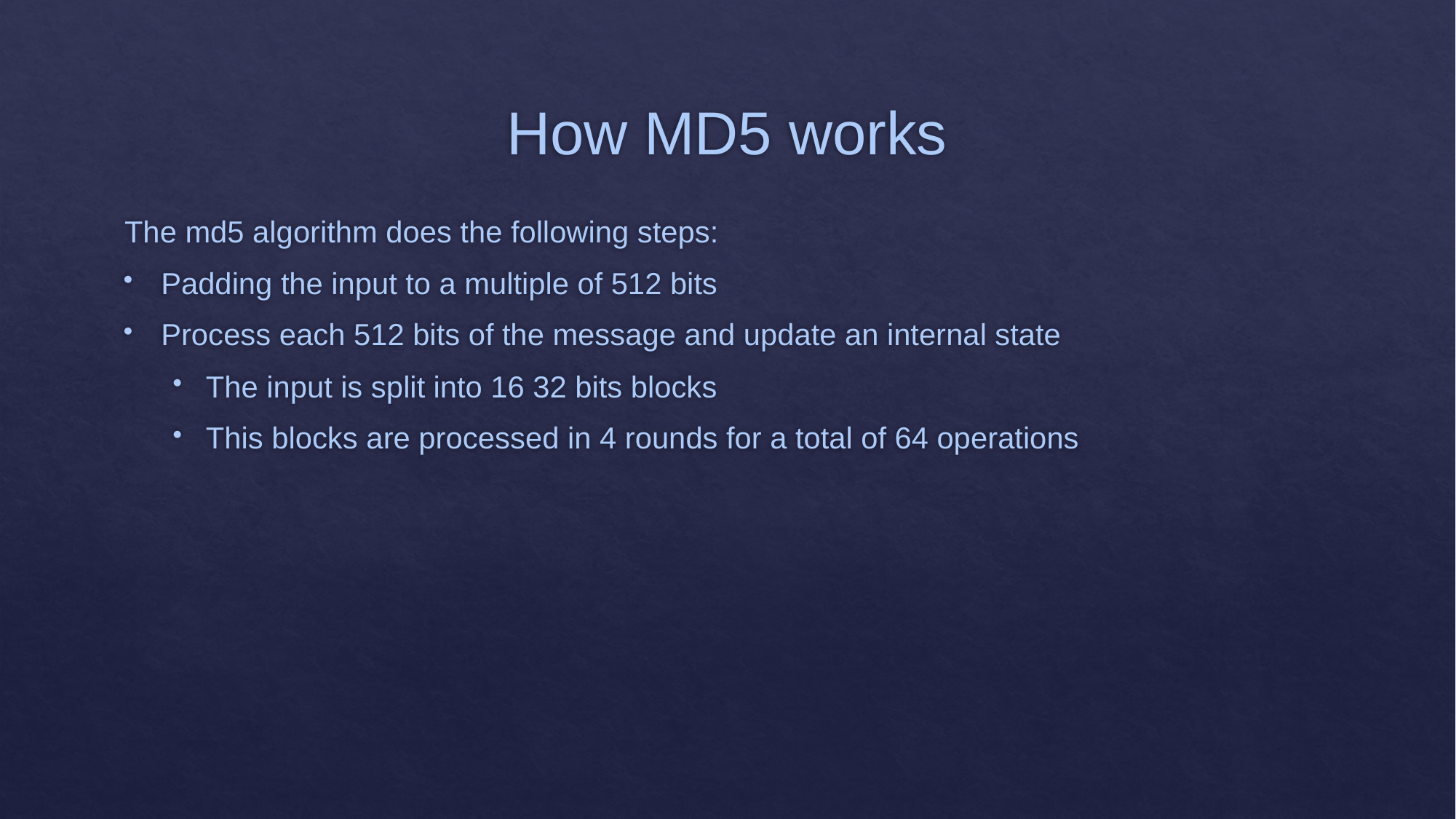

# How MD5 works
The md5 algorithm does the following steps:
Padding the input to a multiple of 512 bits
Process each 512 bits of the message and update an internal state
The input is split into 16 32 bits blocks
This blocks are processed in 4 rounds for a total of 64 operations